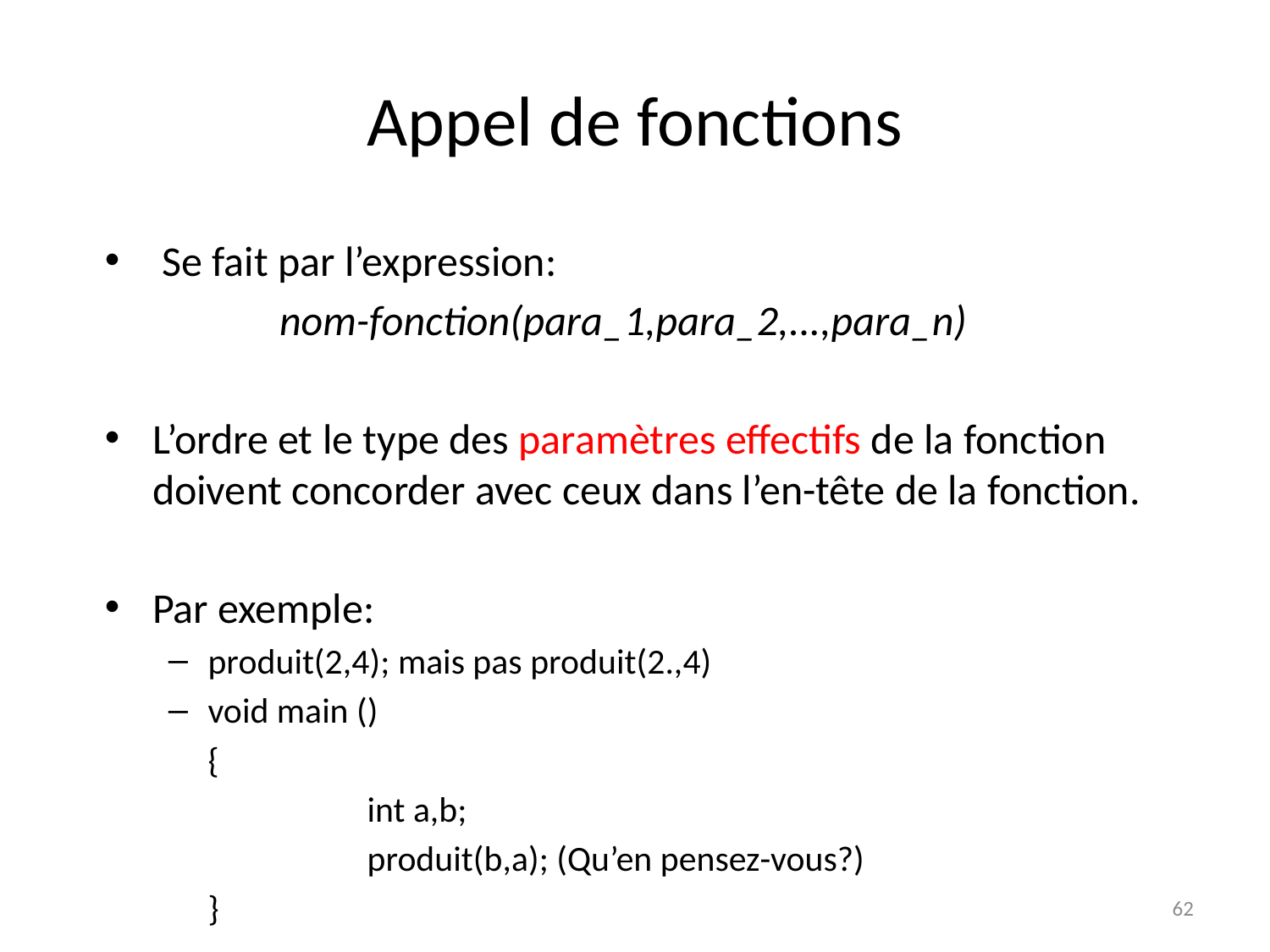

# Appel de fonctions
 Se fait par l’expression:
		nom-fonction(para_1,para_2,...,para_n)

L’ordre et le type des paramètres effectifs de la fonction doivent concorder avec ceux dans l’en-tête de la fonction.

Par exemple:
produit(2,4); mais pas produit(2.,4)
void main ()
	{
		    int a,b;
		    produit(b,a); (Qu’en pensez-vous?)
	}
62